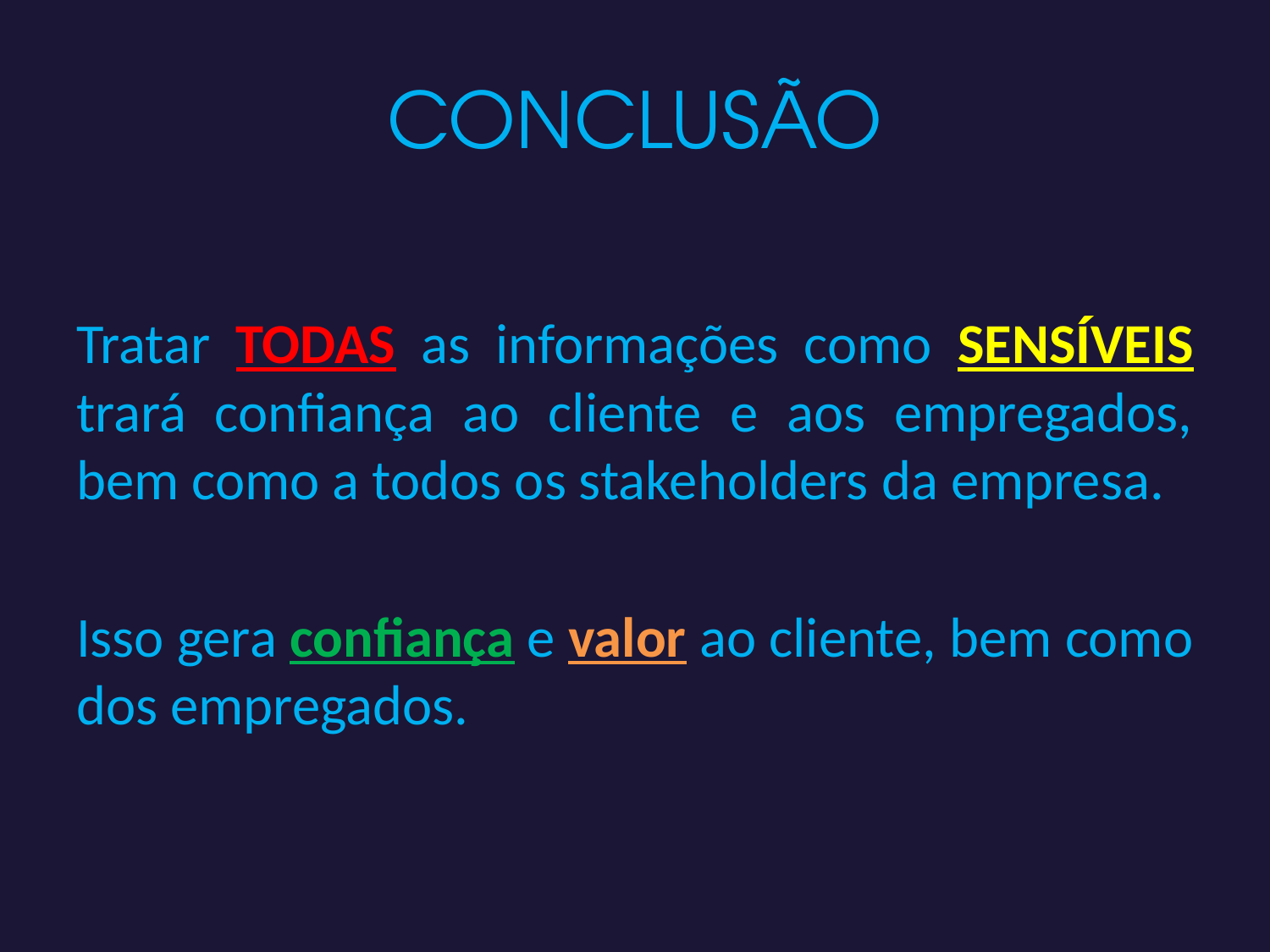

# CONCLUSÃO

Tratar TODAS as informações como SENSÍVEIS trará confiança ao cliente e aos empregados, bem como a todos os stakeholders da empresa.

Isso gera confiança e valor ao cliente, bem como dos empregados.